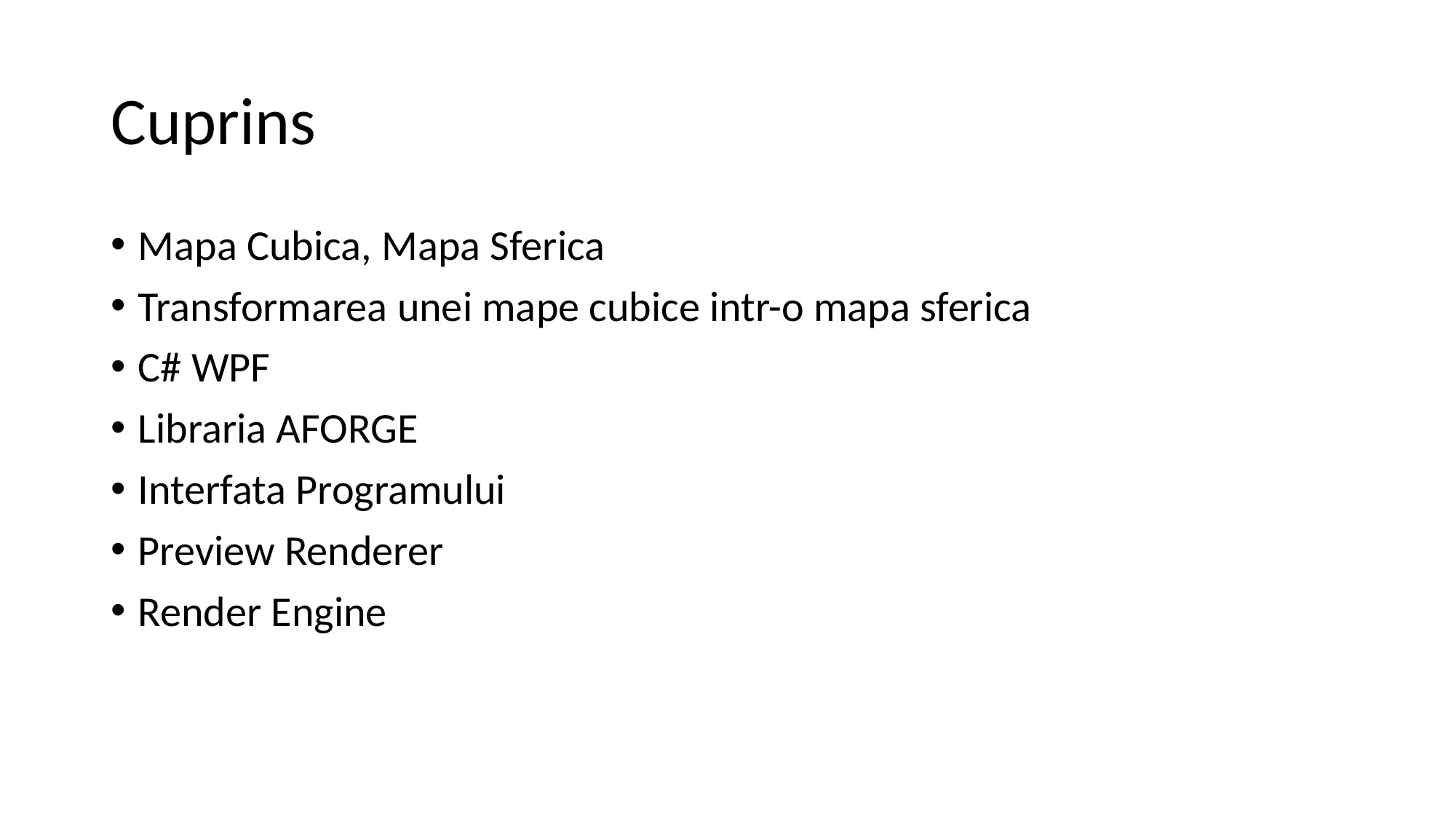

# Cuprins
Mapa Cubica, Mapa Sferica
Transformarea unei mape cubice intr-o mapa sferica
C# WPF
Libraria AFORGE
Interfata Programului
Preview Renderer
Render Engine